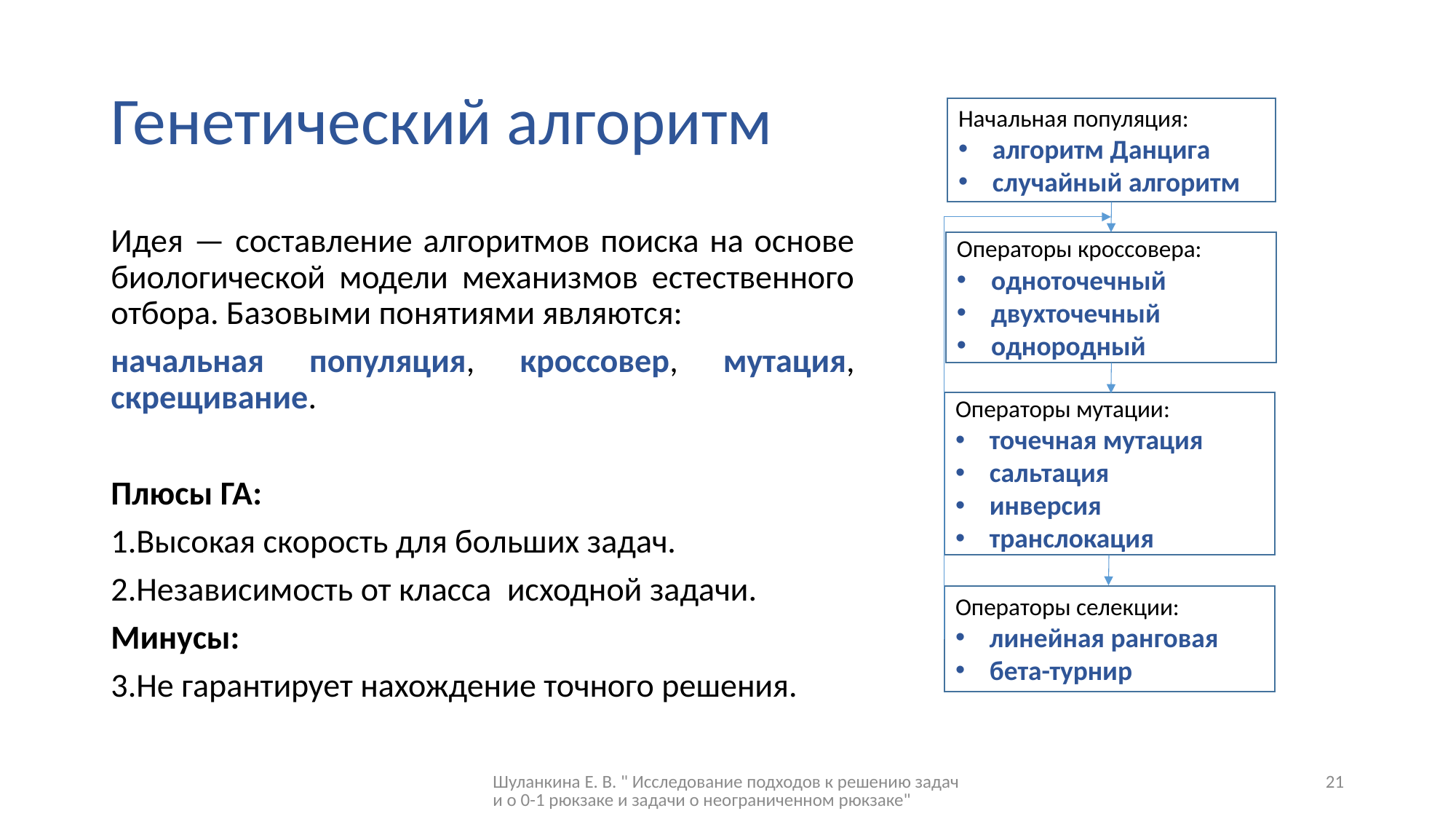

# Генетический алгоритм
Начальная популяция:
алгоритм Данцига
случайный алгоритм
Идея — составление алгоритмов поиска на основе биологической модели механизмов естественного отбора. Базовыми понятиями являются:
начальная популяция, кроссовер, мутация, скрещивание.

Плюсы ГА:
Высокая скорость для больших задач.
Независимость от класса  исходной задачи.
Минусы:
Не гарантирует нахождение точного решения.

Операторы кроссовера:
одноточечный
двухточечный
однородный
Операторы мутации:
точечная мутация
сальтация
инверсия
транслокация
Операторы селекции:
линейная ранговая
бета-турнир
Шуланкина Е. В. " Исследование подходов к решению задачи о 0-1 рюкзаке и задачи о неограниченном рюкзаке"
21